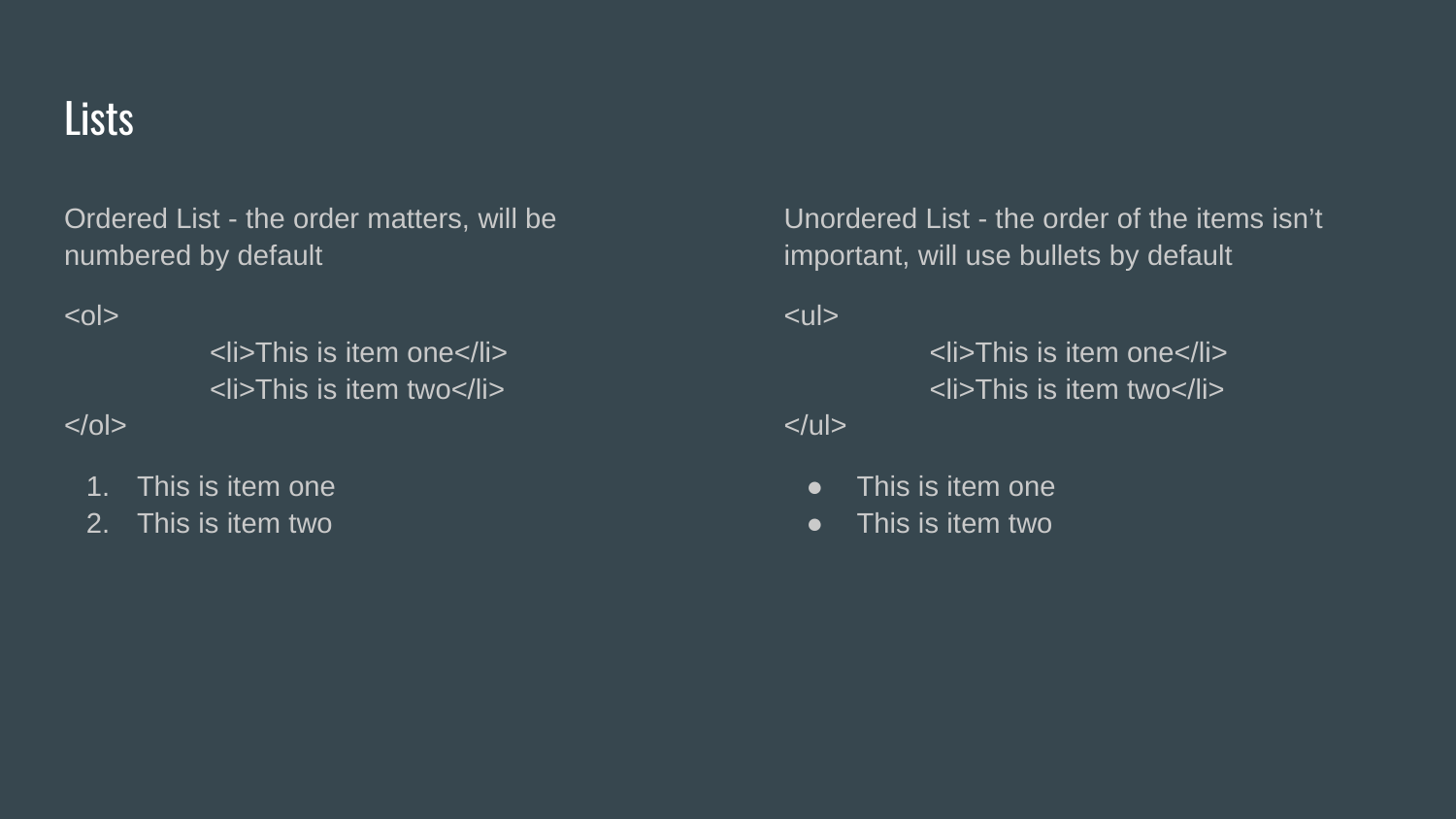

# Lists
Ordered List - the order matters, will be numbered by default
<ol>
	<li>This is item one</li>
	<li>This is item two</li>
</ol>
This is item one
This is item two
Unordered List - the order of the items isn’t important, will use bullets by default
<ul>
	<li>This is item one</li>
	<li>This is item two</li>
</ul>
This is item one
This is item two